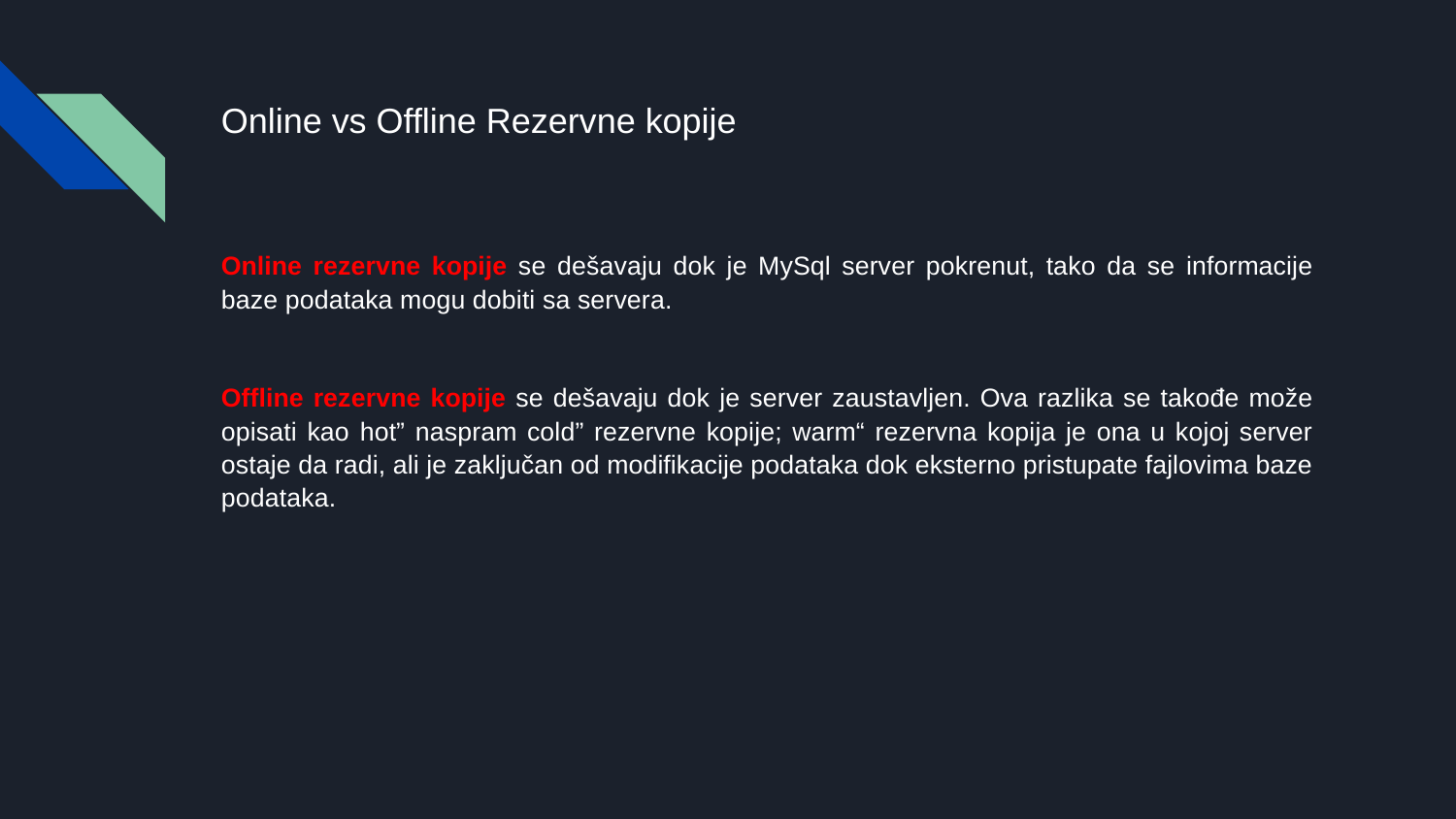

# Online vs Offline Rezervne kopije

Online rezervne kopije se dešavaju dok je MySql server pokrenut, tako da se informacije baze podataka mogu dobiti sa servera.

Offline rezervne kopije se dešavaju dok je server zaustavljen. Ova razlika se takođe može opisati kao hot” naspram cold” rezervne kopije; warm“ rezervna kopija je ona u kojoj server ostaje da radi, ali je zaključan od modifikacije podataka dok eksterno pristupate fajlovima baze podataka.